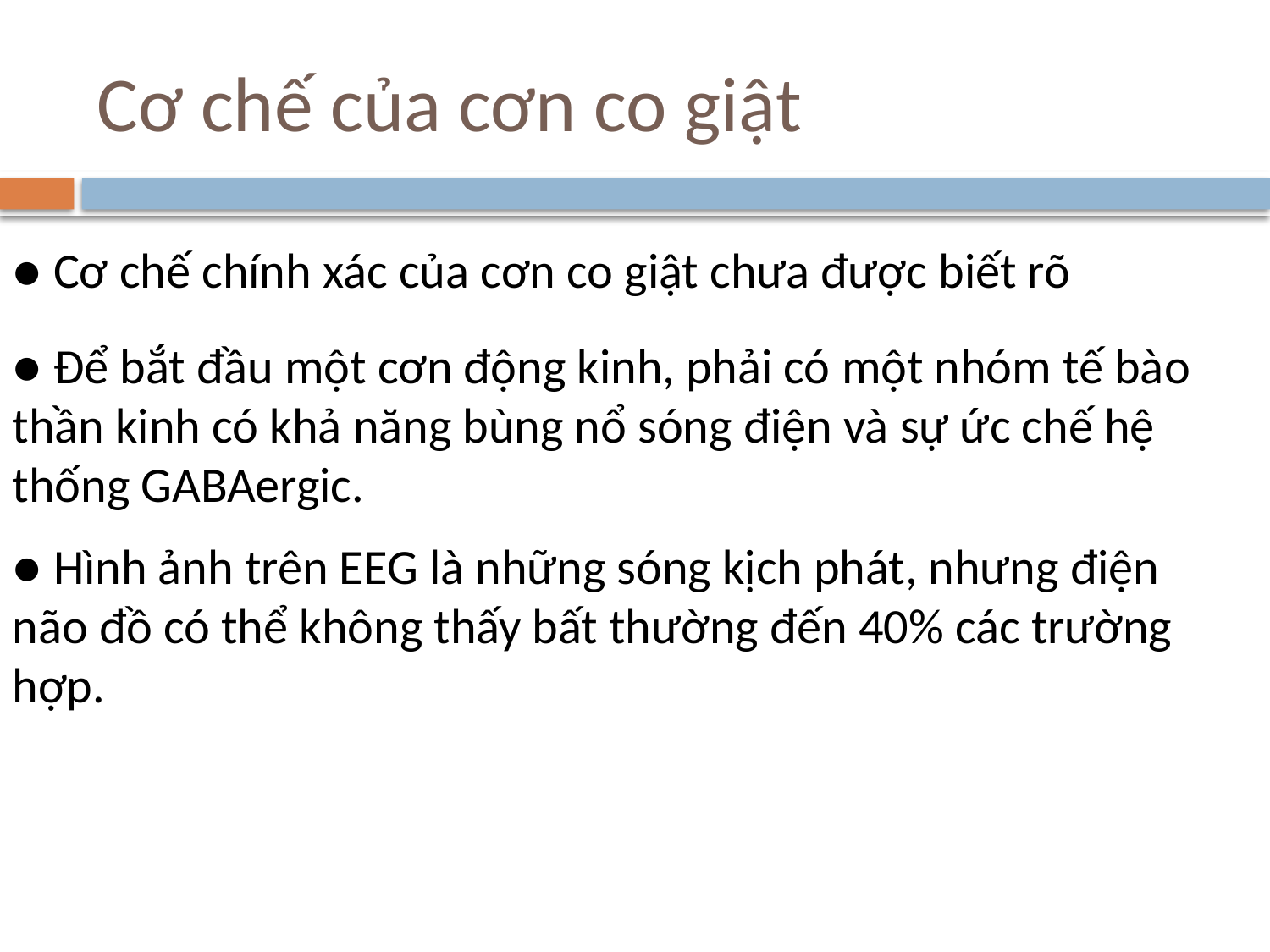

# Cơ chế của cơn co giật
● Cơ chế chính xác của cơn co giật chưa được biết rõ
● Để bắt đầu một cơn động kinh, phải có một nhóm tế bào thần kinh có khả năng bùng nổ sóng điện và sự ức chế hệ thống GABAergic.
● Hình ảnh trên EEG là những sóng kịch phát, nhưng điện não đồ có thể không thấy bất thường đến 40% các trường hợp.